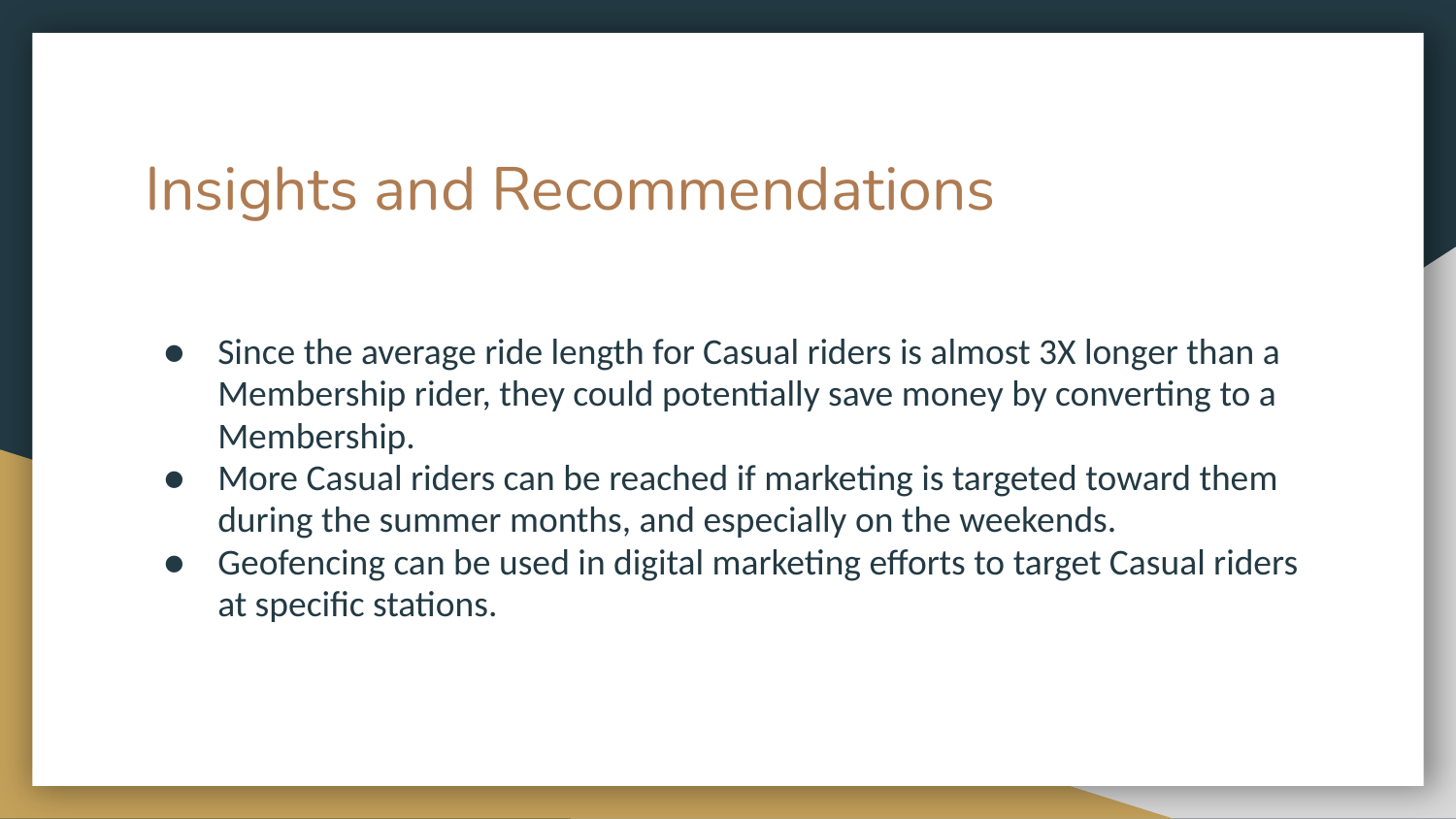

# Insights and Recommendations
Since the average ride length for Casual riders is almost 3X longer than a Membership rider, they could potentially save money by converting to a Membership.
More Casual riders can be reached if marketing is targeted toward them during the summer months, and especially on the weekends.
Geofencing can be used in digital marketing efforts to target Casual riders at specific stations.